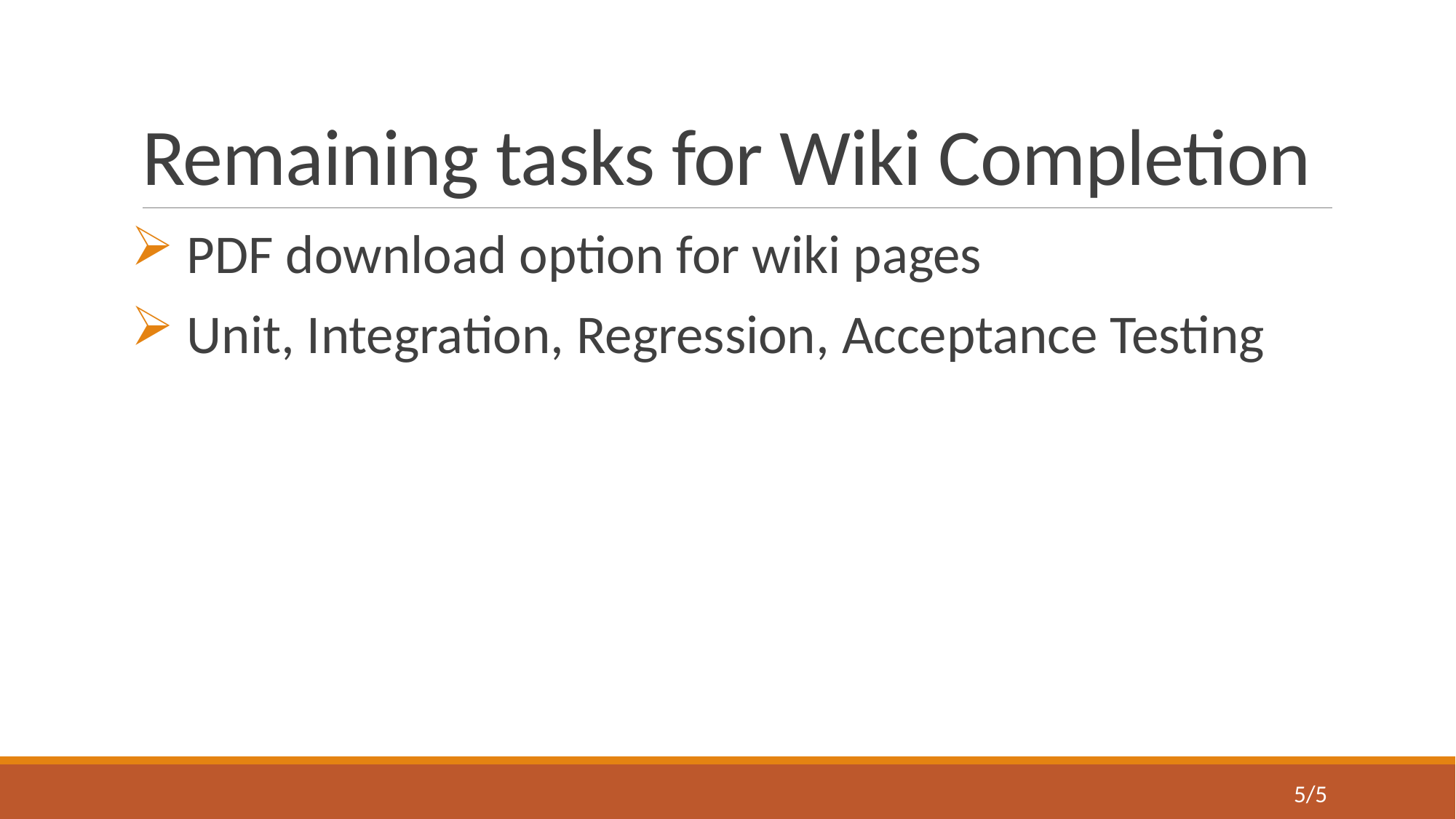

# Remaining tasks for Wiki Completion
 PDF download option for wiki pages
 Unit, Integration, Regression, Acceptance Testing
5/5